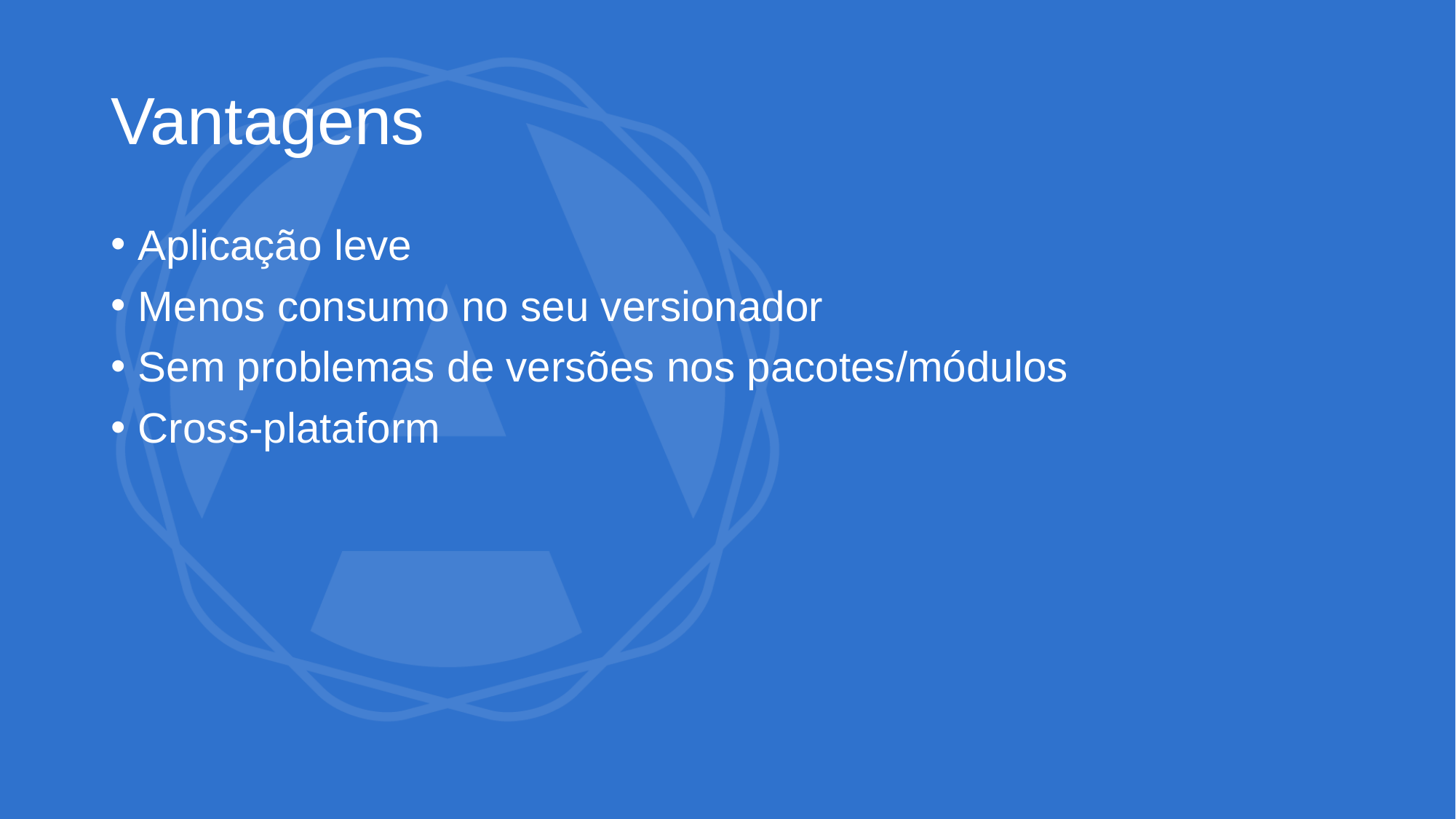

# Vantagens
Aplicação leve
Menos consumo no seu versionador
Sem problemas de versões nos pacotes/módulos
Cross-plataform